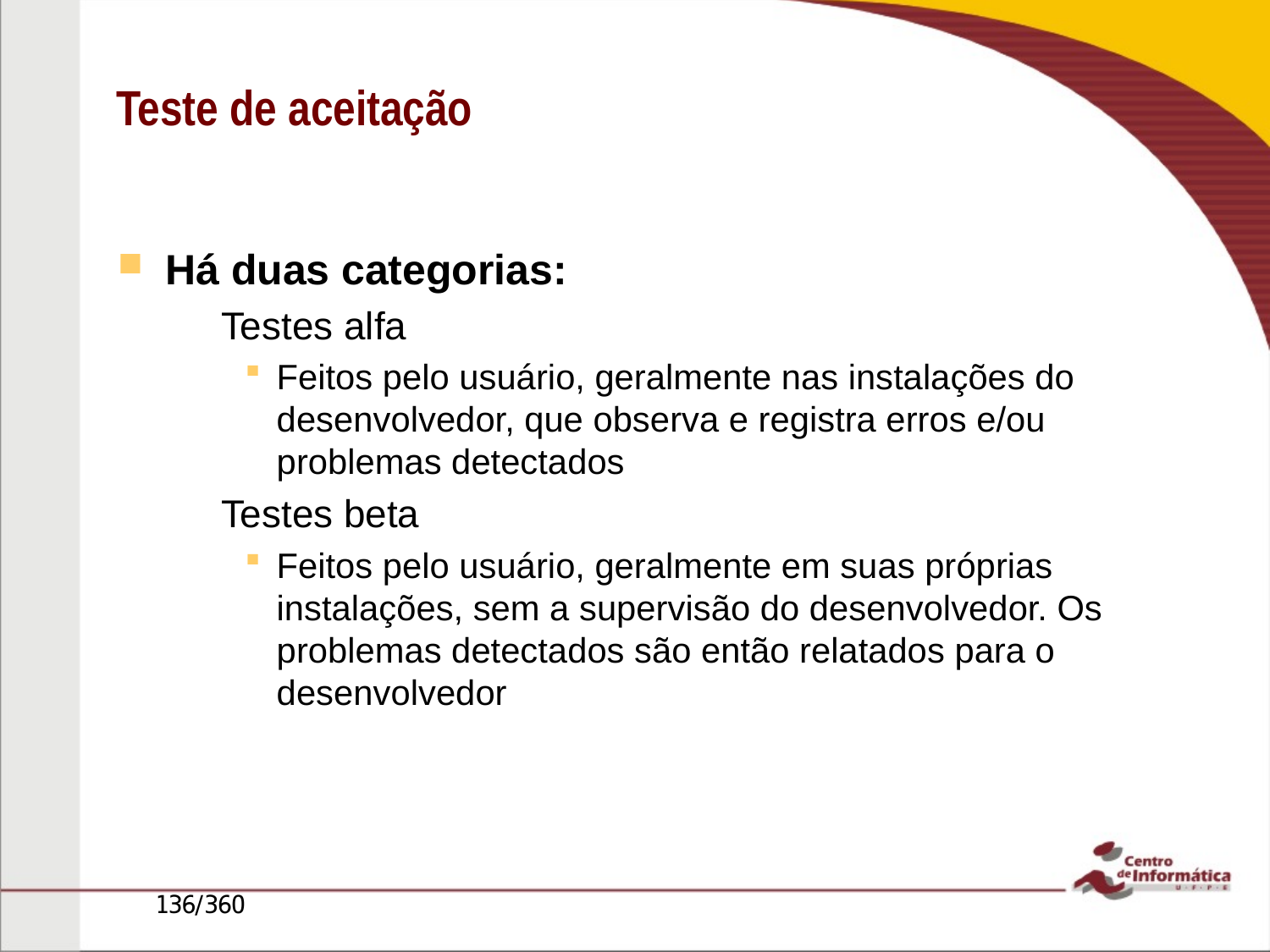

Teste de aceitação
Há duas categorias:
Testes alfa
Feitos pelo usuário, geralmente nas instalações do desenvolvedor, que observa e registra erros e/ou problemas detectados
Testes beta
Feitos pelo usuário, geralmente em suas próprias instalações, sem a supervisão do desenvolvedor. Os problemas detectados são então relatados para o desenvolvedor
136/360